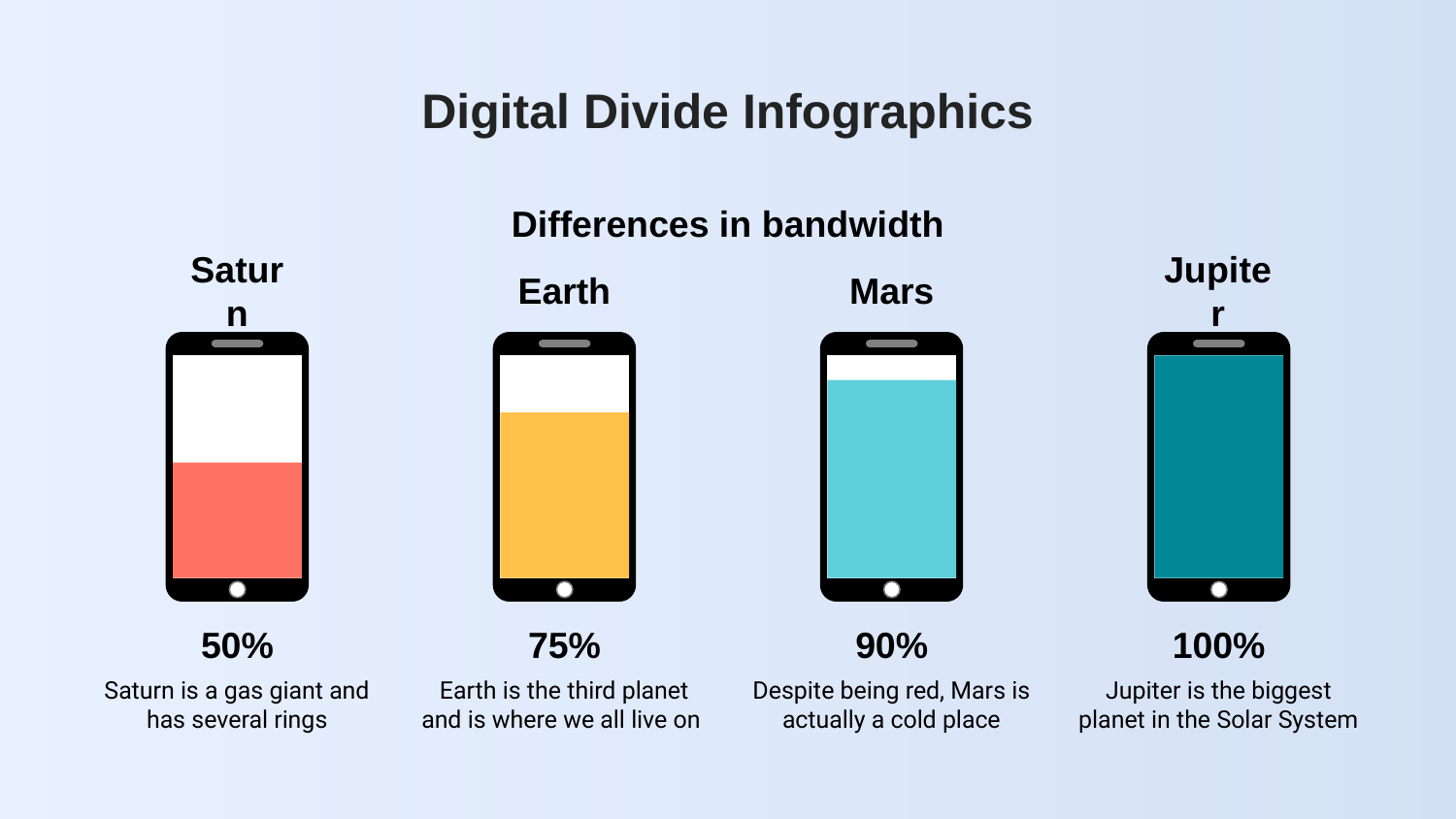

# Digital Divide Infographics
Differences in bandwidth
Saturn
Earth
Mars
Jupiter

50%
Saturn is a gas giant and has several rings
75%
Earth is the third planet and is where we all live on
90%
Despite being red, Mars is actually a cold place
100%
Jupiter is the biggest planet in the Solar System